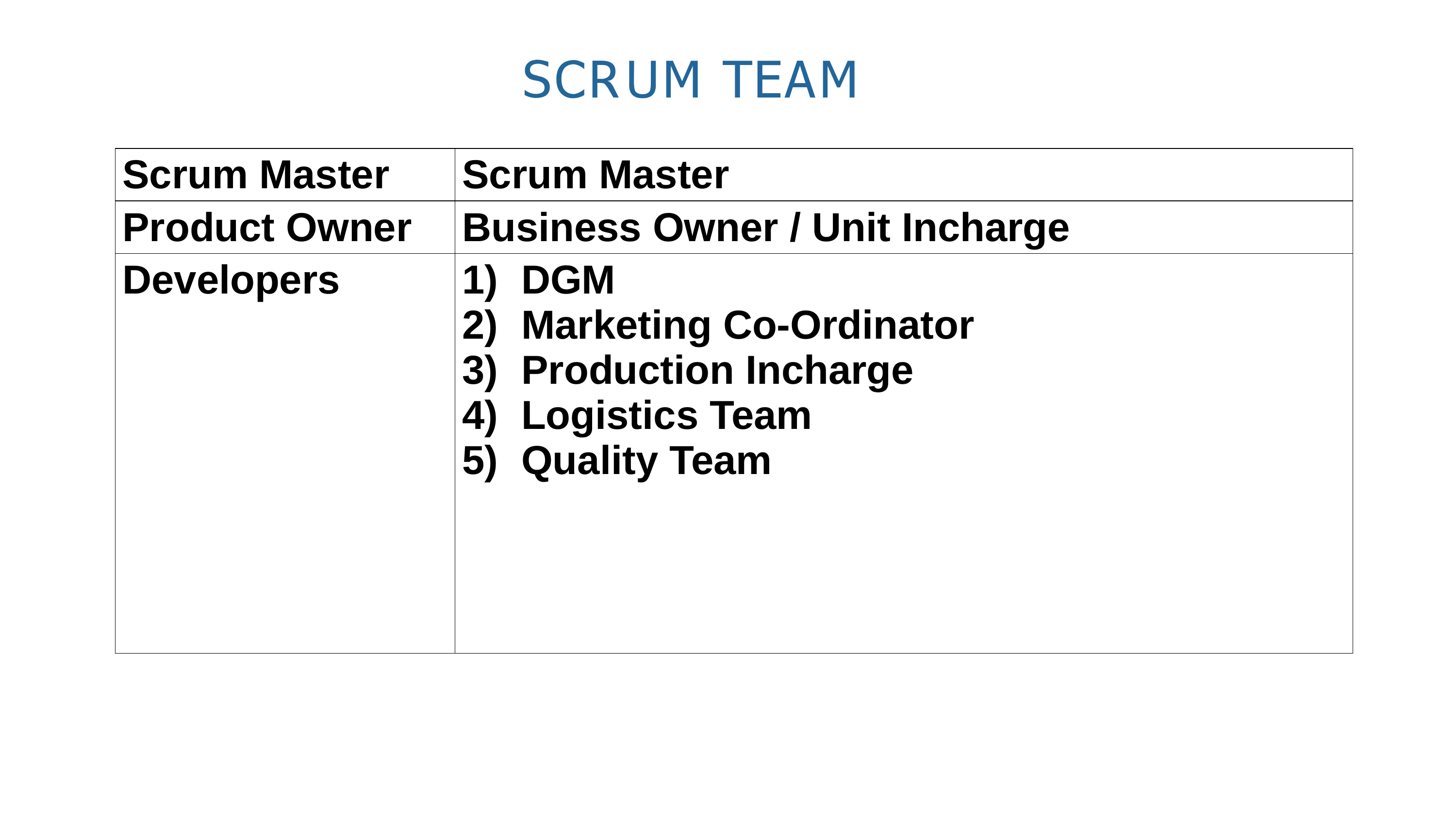

# SCRUM TEAM
| Scrum Master | Scrum Master |
| --- | --- |
| Product Owner | Business Owner / Unit Incharge |
| Developers | DGM Marketing Co-Ordinator Production Incharge Logistics Team Quality Team |